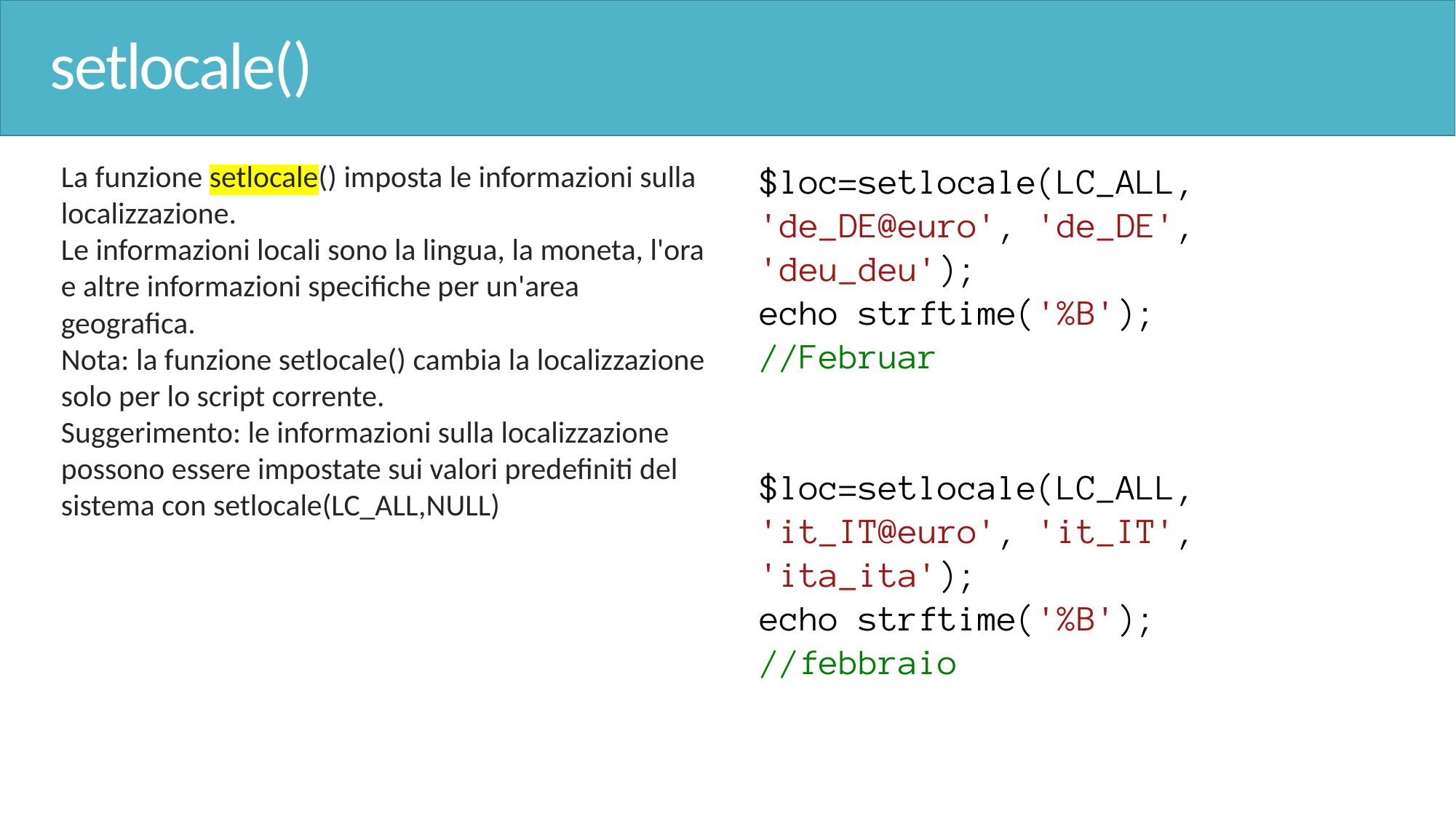

# setlocale()
La funzione setlocale() imposta le informazioni sulla localizzazione.
Le informazioni locali sono la lingua, la moneta, l'ora e altre informazioni specifiche per un'area geografica.
Nota: la funzione setlocale() cambia la localizzazione solo per lo script corrente.
Suggerimento: le informazioni sulla localizzazione possono essere impostate sui valori predefiniti del sistema con setlocale(LC_ALL,NULL)
$loc=setlocale(LC_ALL, 'de_DE@euro', 'de_DE', 'deu_deu');
echo strftime('%B');
//Februar
$loc=setlocale(LC_ALL, 'it_IT@euro', 'it_IT', 'ita_ita');
echo strftime('%B');
//febbraio